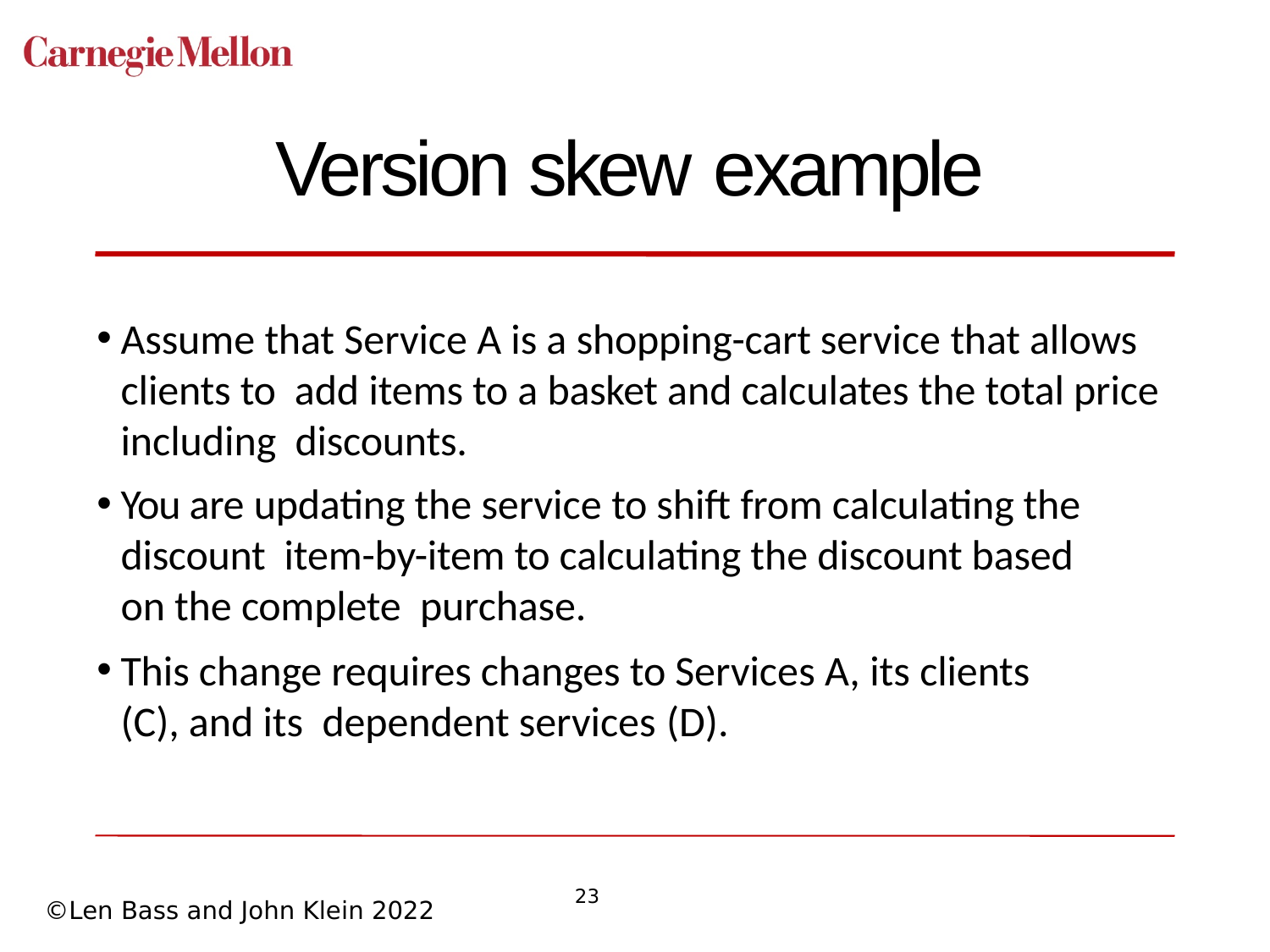

# Version skew example
Assume that Service A is a shopping-cart service that allows clients to  add items to a basket and calculates the total price including  discounts.
You are updating the service to shift from calculating the discount  item-by-item to calculating the discount based on the complete  purchase.
This change requires changes to Services A, its clients (C), and its  dependent services (D).